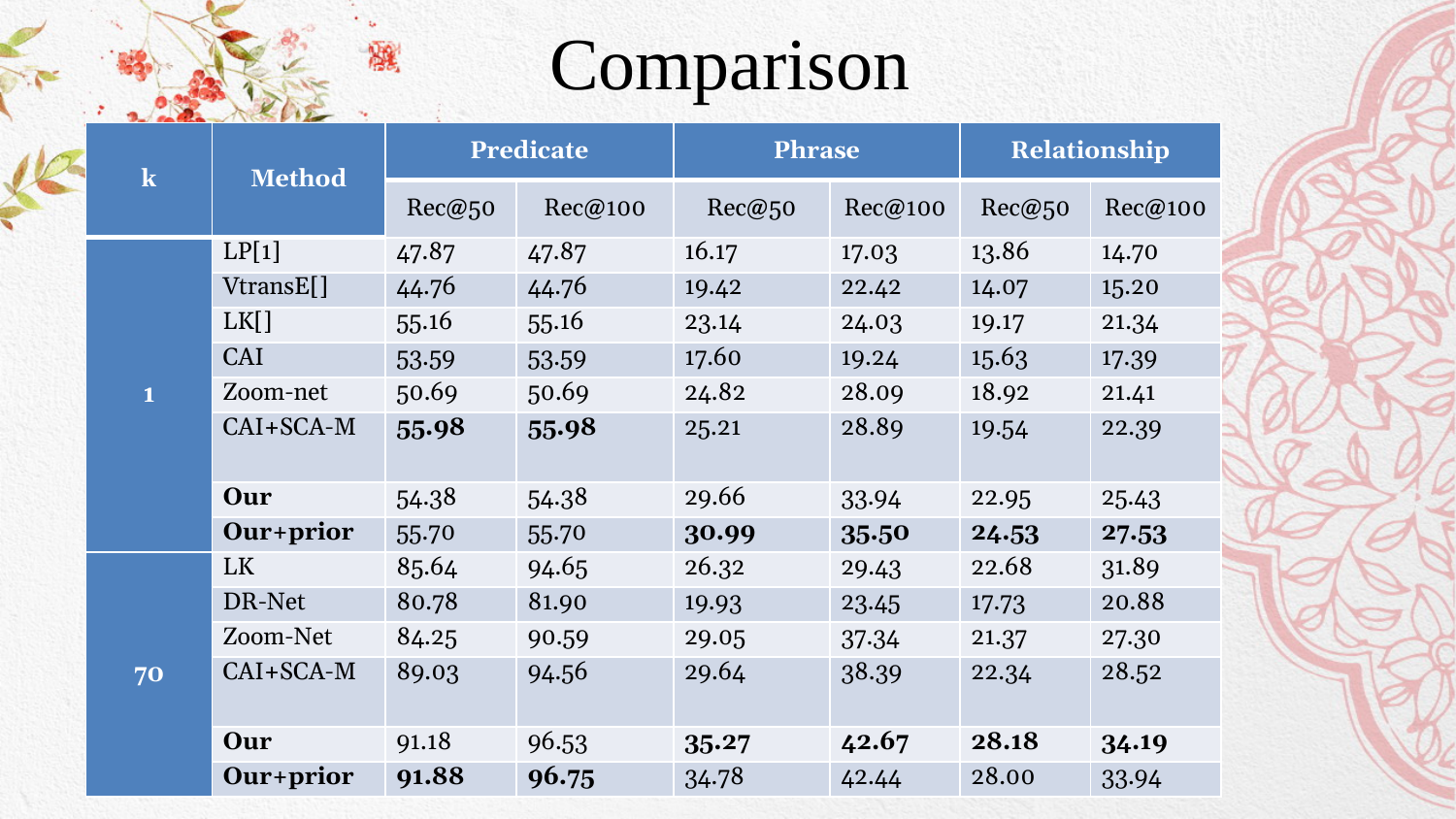

# Comparison
| k | Method | Predicate |  | Phrase |  | Relationship |  |
| --- | --- | --- | --- | --- | --- | --- | --- |
|  |  | Rec@50 | Rec@100 | Rec@50 | Rec@100 | Rec@50 | Rec@100 |
| 1 | LP[1] | 47.87 | 47.87 | 16.17 | 17.03 | 13.86 | 14.70 |
|  | VtransE[] | 44.76 | 44.76 | 19.42 | 22.42 | 14.07 | 15.20 |
|  | LK[] | 55.16 | 55.16 | 23.14 | 24.03 | 19.17 | 21.34 |
|  | CAI | 53.59 | 53.59 | 17.60 | 19.24 | 15.63 | 17.39 |
|  | Zoom-net | 50.69 | 50.69 | 24.82 | 28.09 | 18.92 | 21.41 |
|  | CAI+SCA-M | 55.98 | 55.98 | 25.21 | 28.89 | 19.54 | 22.39 |
|  | Our | 54.38 | 54.38 | 29.66 | 33.94 | 22.95 | 25.43 |
|  | Our+prior | 55.70 | 55.70 | 30.99 | 35.50 | 24.53 | 27.53 |
| 70 | LK | 85.64 | 94.65 | 26.32 | 29.43 | 22.68 | 31.89 |
|  | DR-Net | 80.78 | 81.90 | 19.93 | 23.45 | 17.73 | 20.88 |
|  | Zoom-Net | 84.25 | 90.59 | 29.05 | 37.34 | 21.37 | 27.30 |
|  | CAI+SCA-M | 89.03 | 94.56 | 29.64 | 38.39 | 22.34 | 28.52 |
|  | Our | 91.18 | 96.53 | 35.27 | 42.67 | 28.18 | 34.19 |
|  | Our+prior | 91.88 | 96.75 | 34.78 | 42.44 | 28.00 | 33.94 |